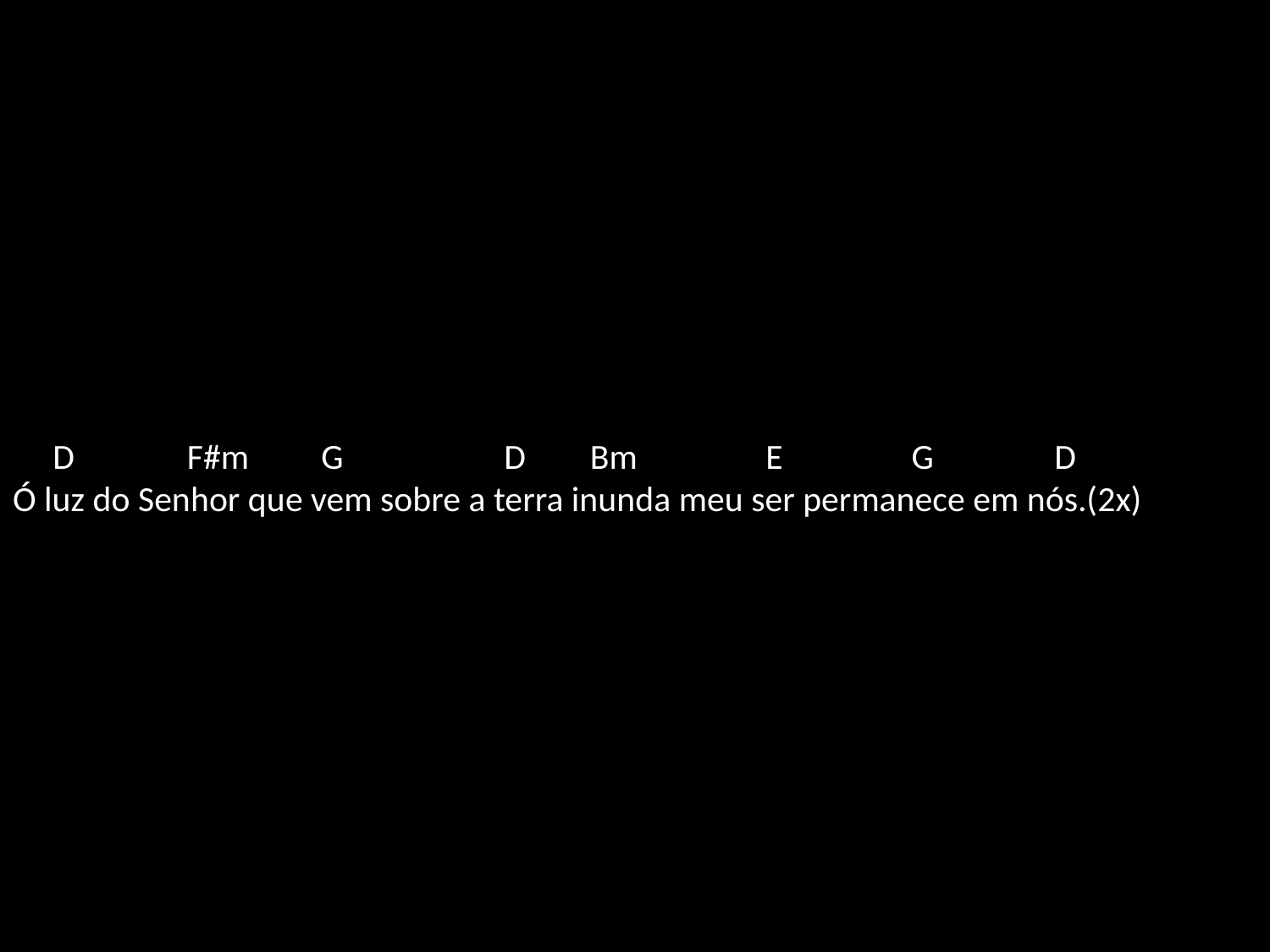

# D              F#m         G                    D        Bm                E                G               D Ó luz do Senhor que vem sobre a terra inunda meu ser permanece em nós.(2x)